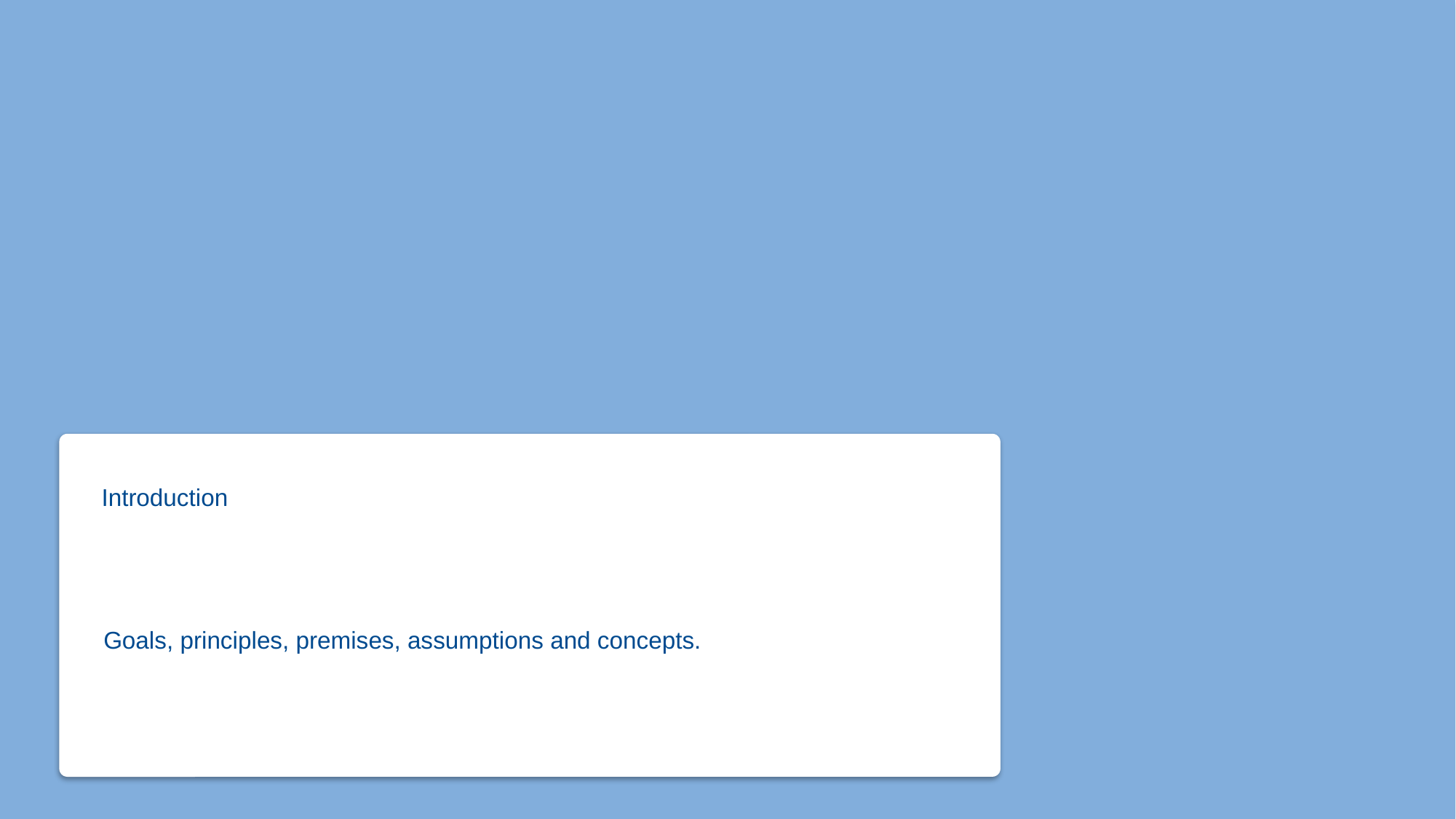

Introduction
Goals, principles, premises, assumptions and concepts.